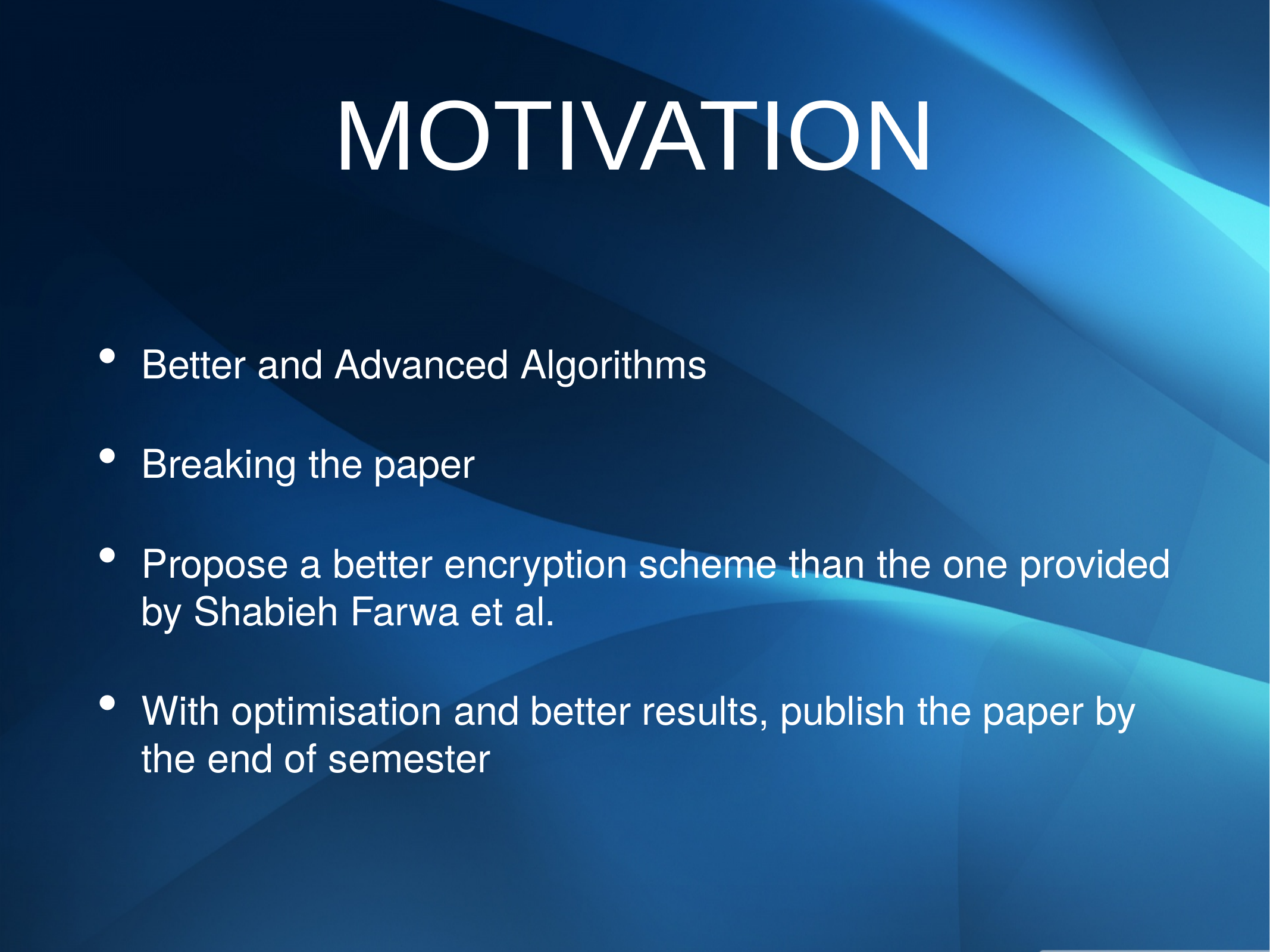

# MOTIVATION
Better and Advanced Algorithms
Breaking the paper
Propose a better encryption scheme than the one provided by Shabieh Farwa et al.
With optimisation and better results, publish the paper by the end of semester